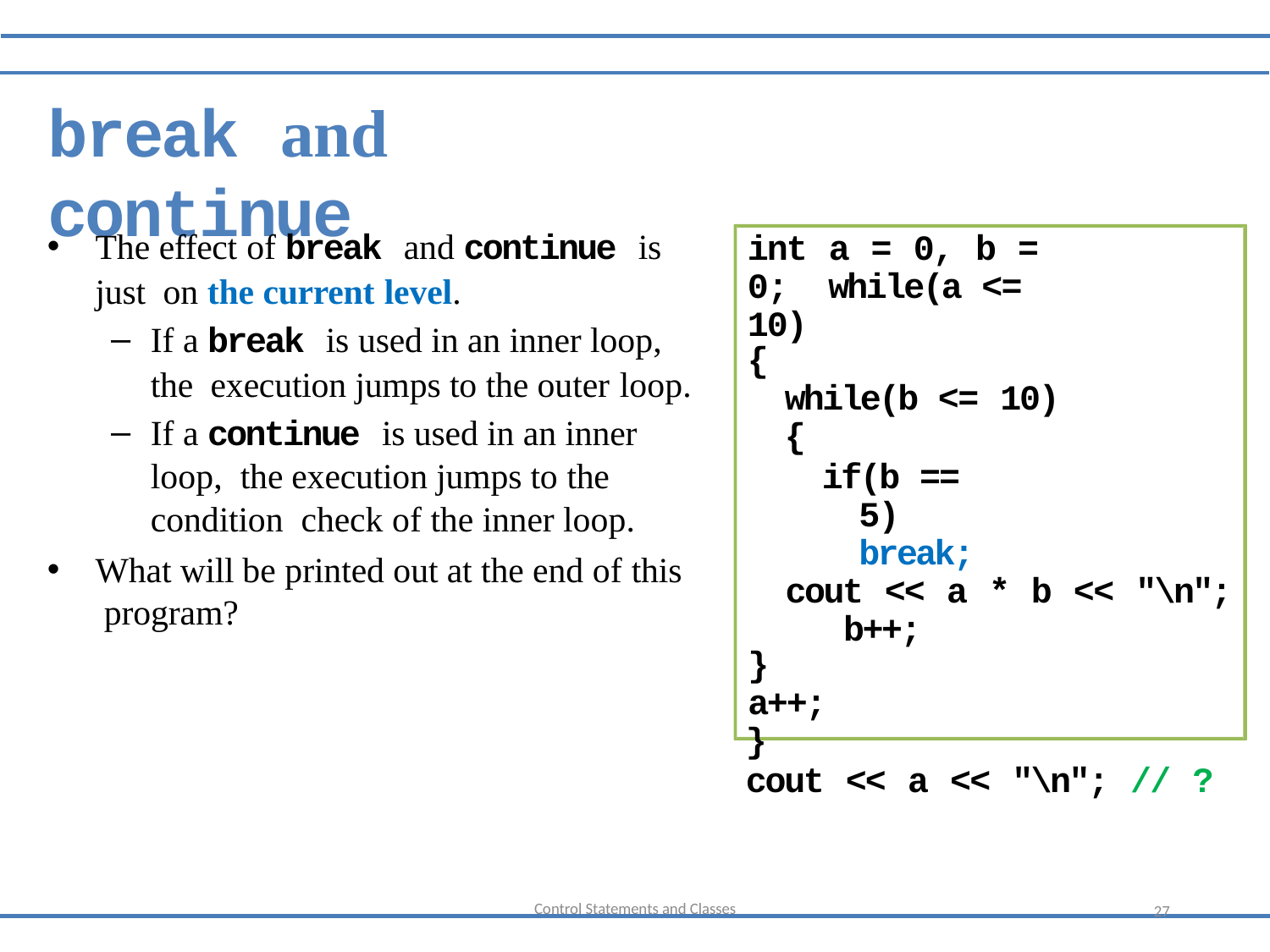

break and continue
The effect of break and continue is just  on the current level.
If a break is used in an inner loop, the  execution jumps to the outer loop.
If a continue is used in an inner loop,  the execution jumps to the condition  check of the inner loop.
What will be printed out at the end of this  program?
int a = 0, b = 0;  while(a <= 10)
{
while(b <= 10)
{
if(b == 5)  break;
cout << a * b << "\n";  b++;
}
a++;
}
cout << a << "\n"; // ?

Control Statements and Classes
27